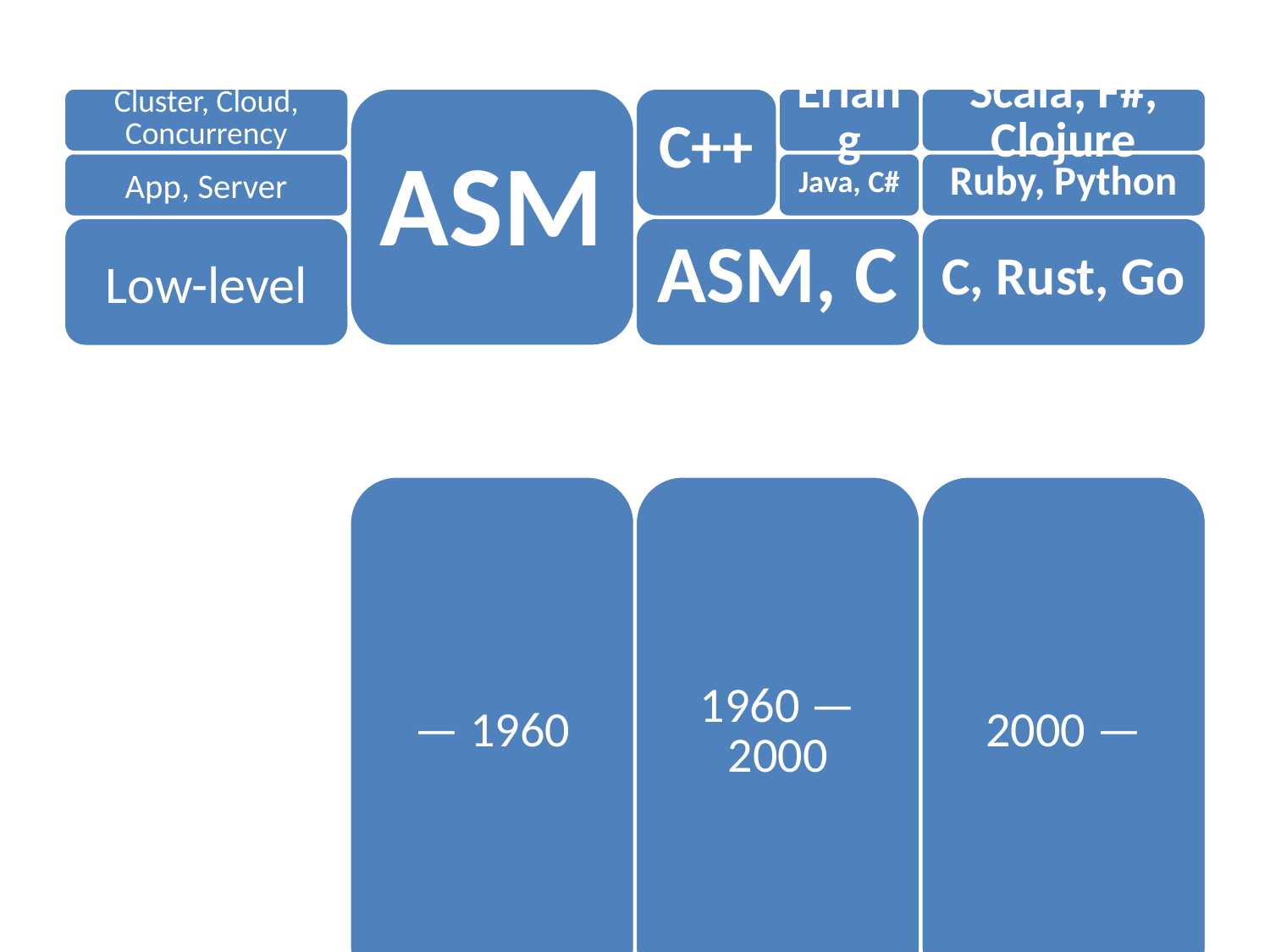

ASM
C++
ASM, C
Java, C#
Ruby, Python
Scala, F#, Clojure
Erlang
C, Rust, Go
Low-level
App, Server
Cluster, Cloud, Concurrency
— 1960
1960 — 2000
2000 —